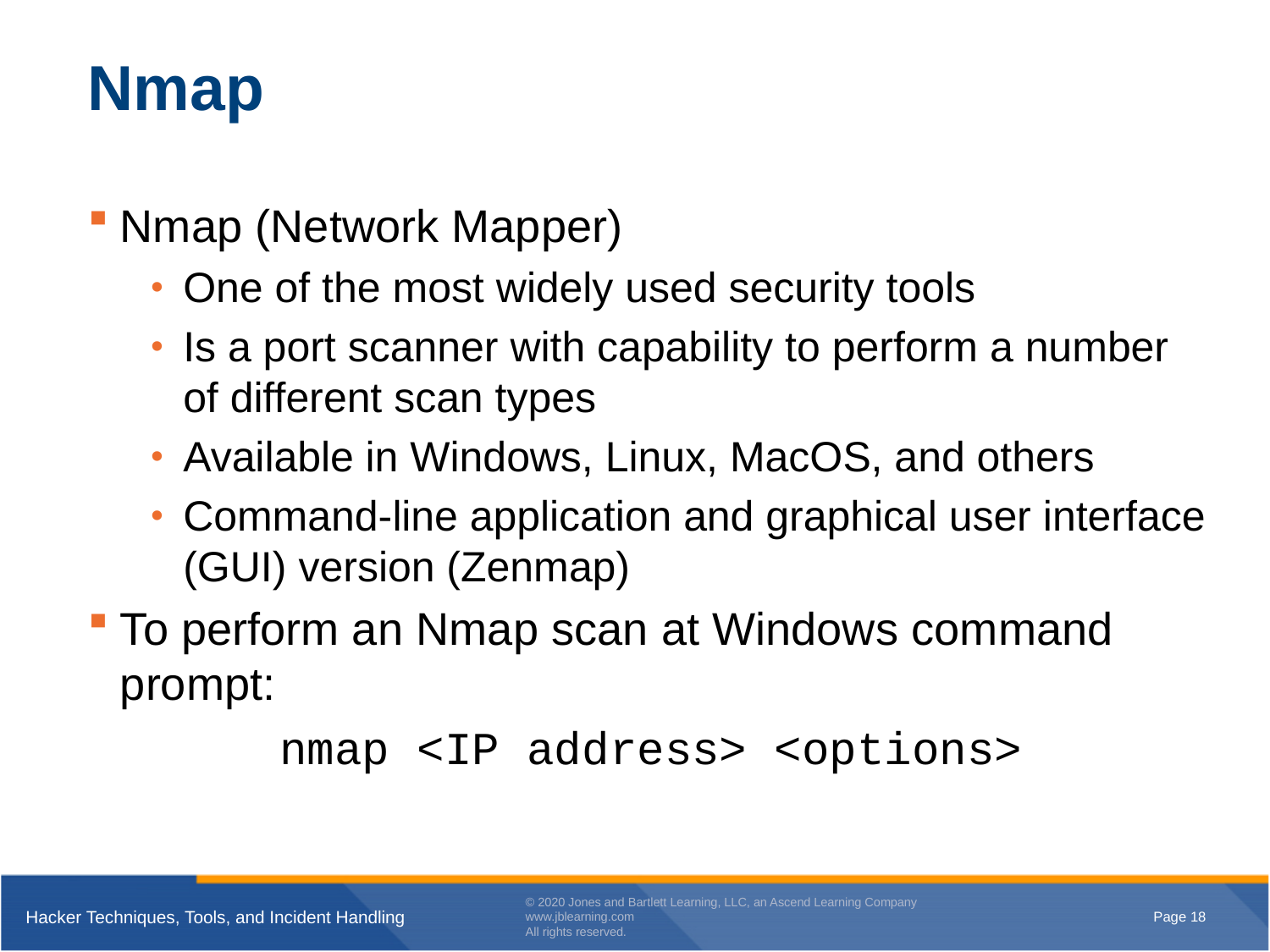

# Nmap
Nmap (Network Mapper)
One of the most widely used security tools
Is a port scanner with capability to perform a number of different scan types
Available in Windows, Linux, MacOS, and others
Command-line application and graphical user interface (GUI) version (Zenmap)
To perform an Nmap scan at Windows command prompt:
nmap <IP address> <options>